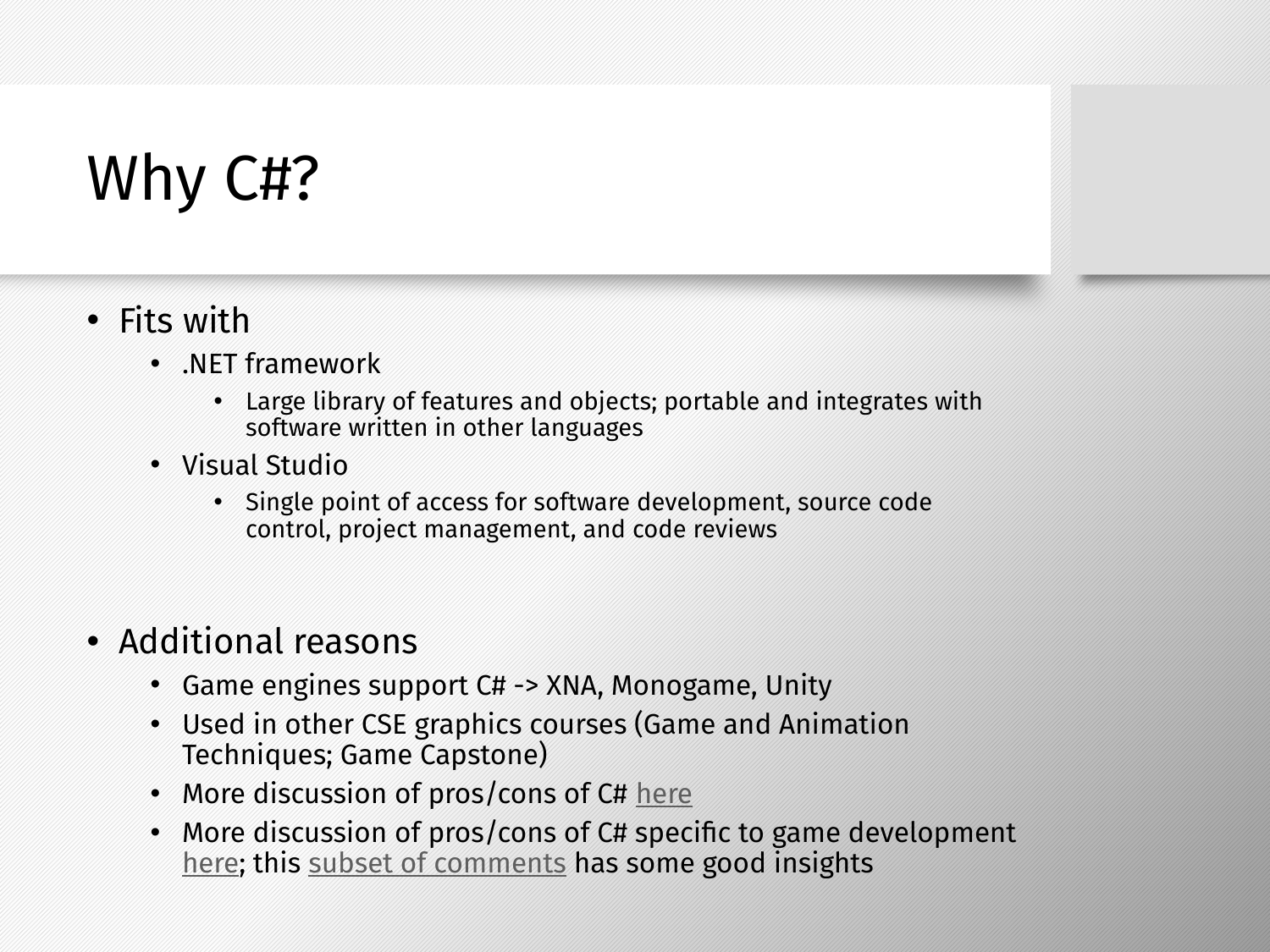

# Why C#?
Fits with
.NET framework
Large library of features and objects; portable and integrates with software written in other languages
Visual Studio
Single point of access for software development, source code control, project management, and code reviews

Additional reasons
Game engines support C# -> XNA, Monogame, Unity
Used in other CSE graphics courses (Game and Animation Techniques; Game Capstone)
More discussion of pros/cons of C# here
More discussion of pros/cons of C# specific to game development here; this subset of comments has some good insights